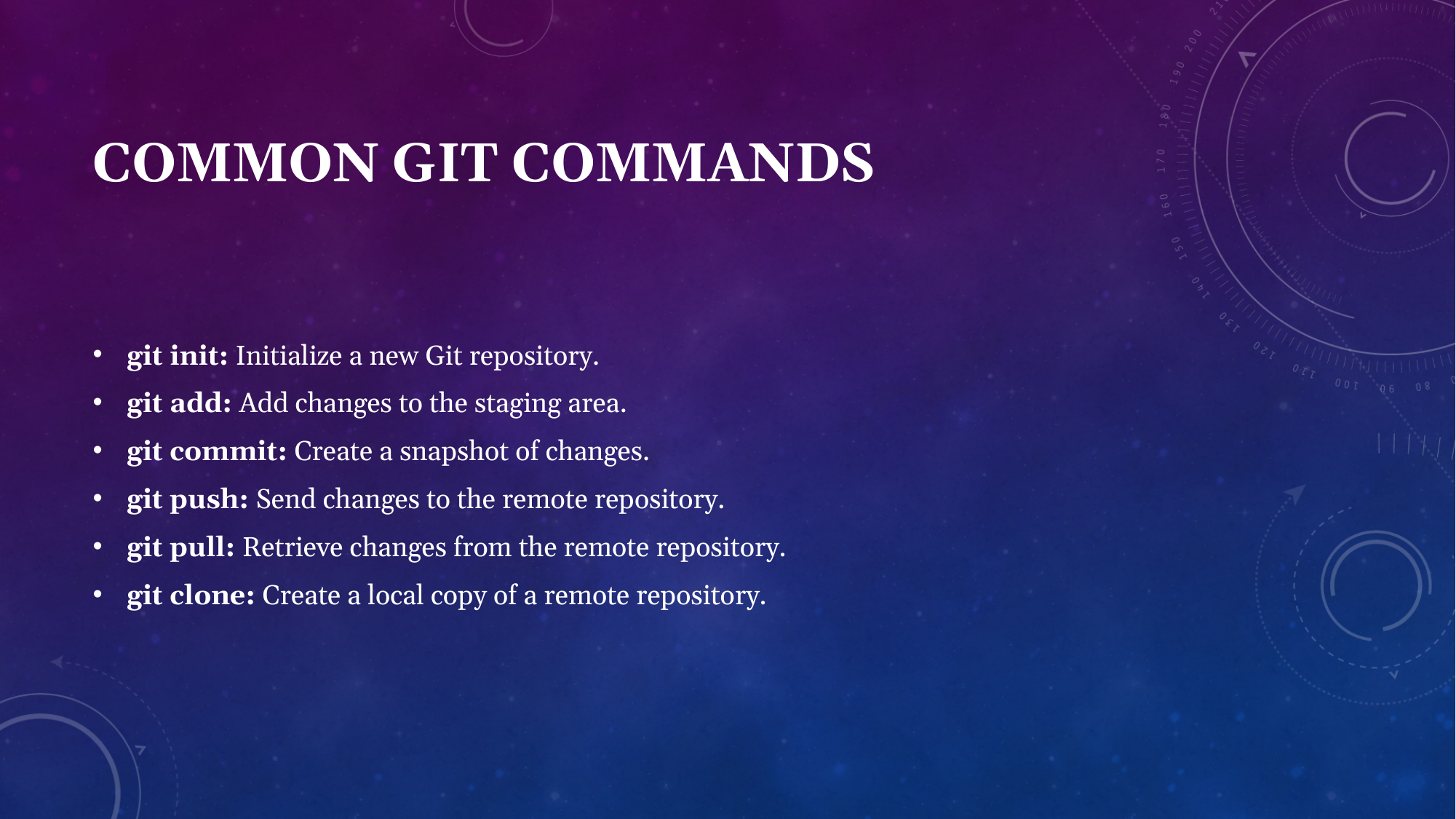

# Common Git Commands
git init: Initialize a new Git repository.
git add: Add changes to the staging area.
git commit: Create a snapshot of changes.
git push: Send changes to the remote repository.
git pull: Retrieve changes from the remote repository.
git clone: Create a local copy of a remote repository.